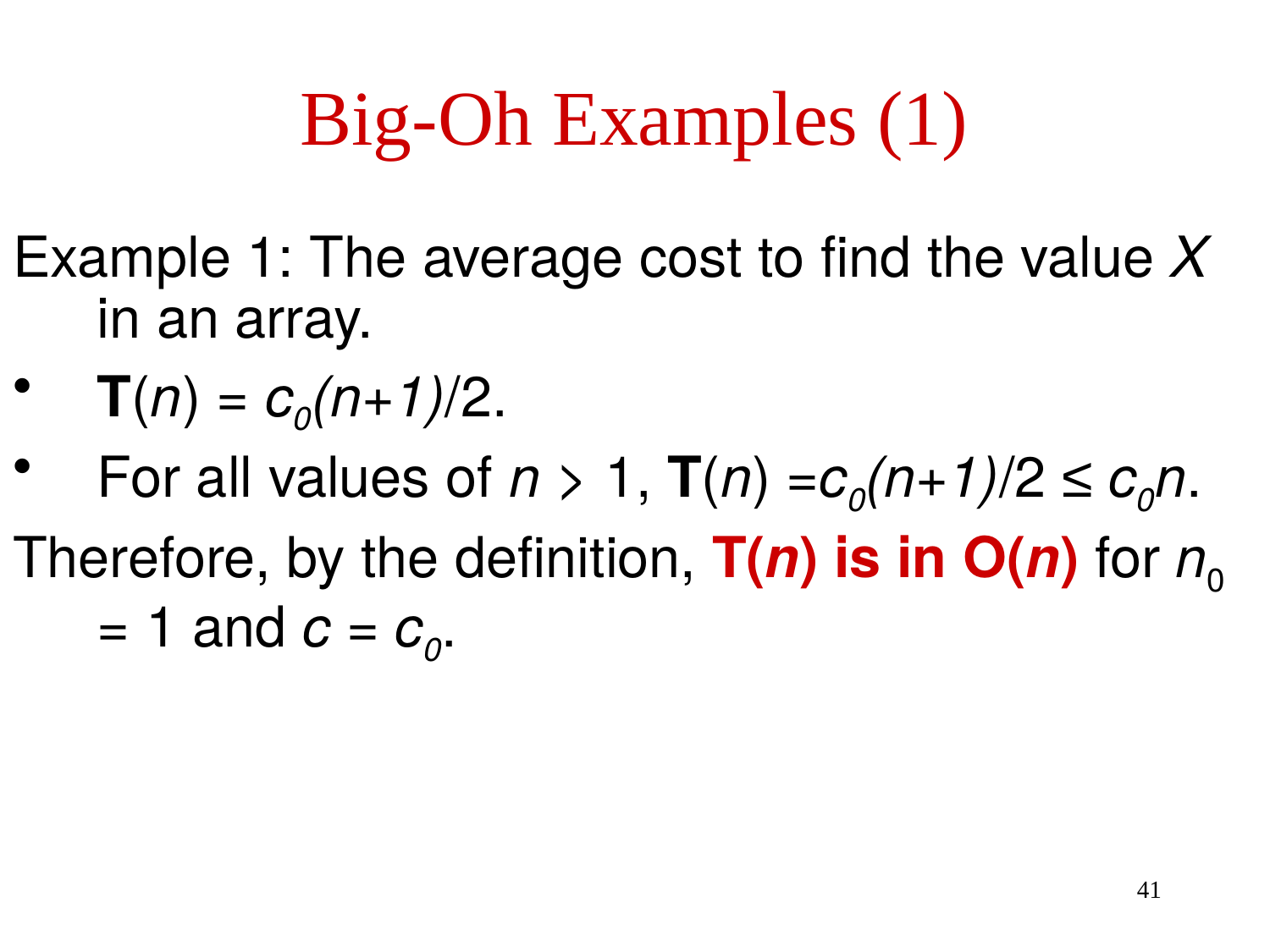

# Big-Oh Examples (1)
Example 1: The average cost to find the value X in an array.
T(n) = c0(n+1)/2.
For all values of n > 1, T(n) =c0(n+1)/2 ≤ c0n.
Therefore, by the definition, T(n) is in O(n) for n0 = 1 and c = c0.
41